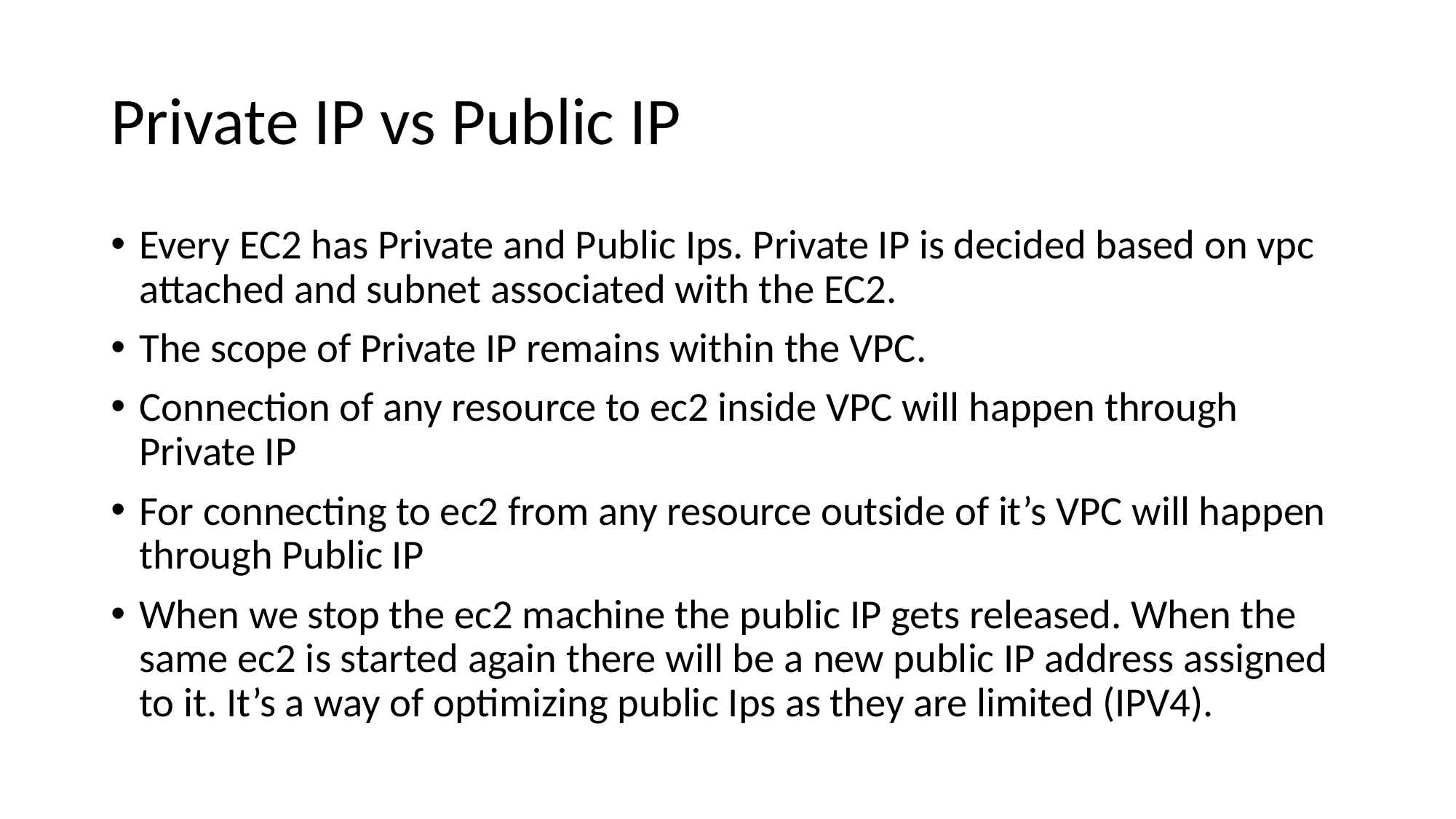

# Private IP vs Public IP
Every EC2 has Private and Public Ips. Private IP is decided based on vpc attached and subnet associated with the EC2.
The scope of Private IP remains within the VPC.
Connection of any resource to ec2 inside VPC will happen through Private IP
For connecting to ec2 from any resource outside of it’s VPC will happen through Public IP
When we stop the ec2 machine the public IP gets released. When the same ec2 is started again there will be a new public IP address assigned to it. It’s a way of optimizing public Ips as they are limited (IPV4).